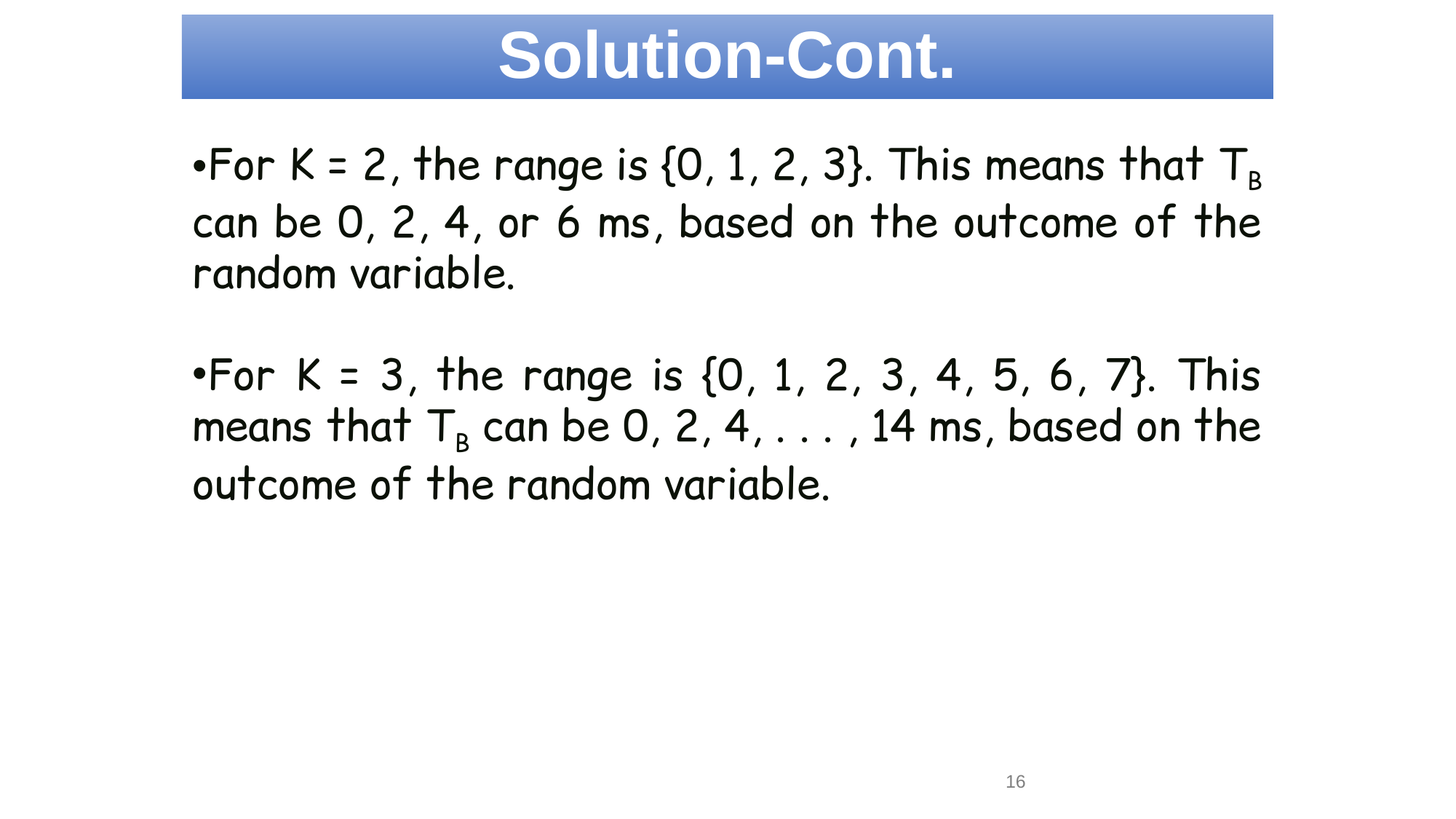

Solution-Cont.
For K = 2, the range is {0, 1, 2, 3}. This means that TB can be 0, 2, 4, or 6 ms, based on the outcome of the random variable.

For K = 3, the range is {0, 1, 2, 3, 4, 5, 6, 7}. This means that TB can be 0, 2, 4, . . . , 14 ms, based on the outcome of the random variable.
16